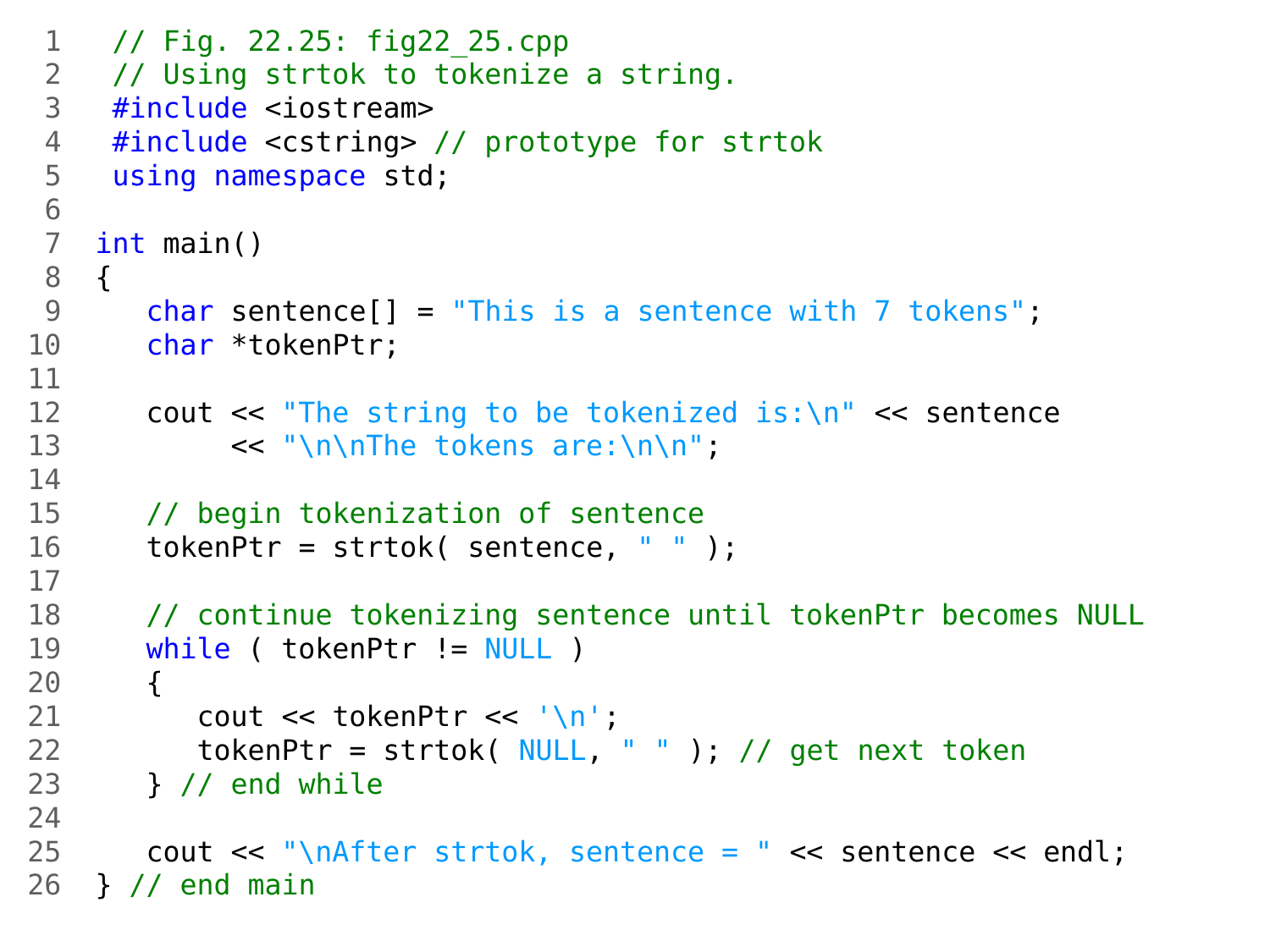

11   // Fig. 22.25: fig22_25.cpp
12   // Using strtok to tokenize a string.
13   #include <iostream>
14   #include <cstring> // prototype for strtok
15   using namespace std;
16
17  int main()
18  {
19     char sentence[] = "This is a sentence with 7 tokens";
10     char *tokenPtr;
11
12     cout << "The string to be tokenized is:\n" << sentence
13          << "\n\nThe tokens are:\n\n";
14
15     // begin tokenization of sentence
16     tokenPtr = strtok( sentence, " " );
17
18     // continue tokenizing sentence until tokenPtr becomes NULL
19     while ( tokenPtr != NULL )
20     {
21        cout << tokenPtr << '\n';
22        tokenPtr = strtok( NULL, " " ); // get next token
23     } // end while
24
25     cout << "\nAfter strtok, sentence = " << sentence << endl;
26  } // end main